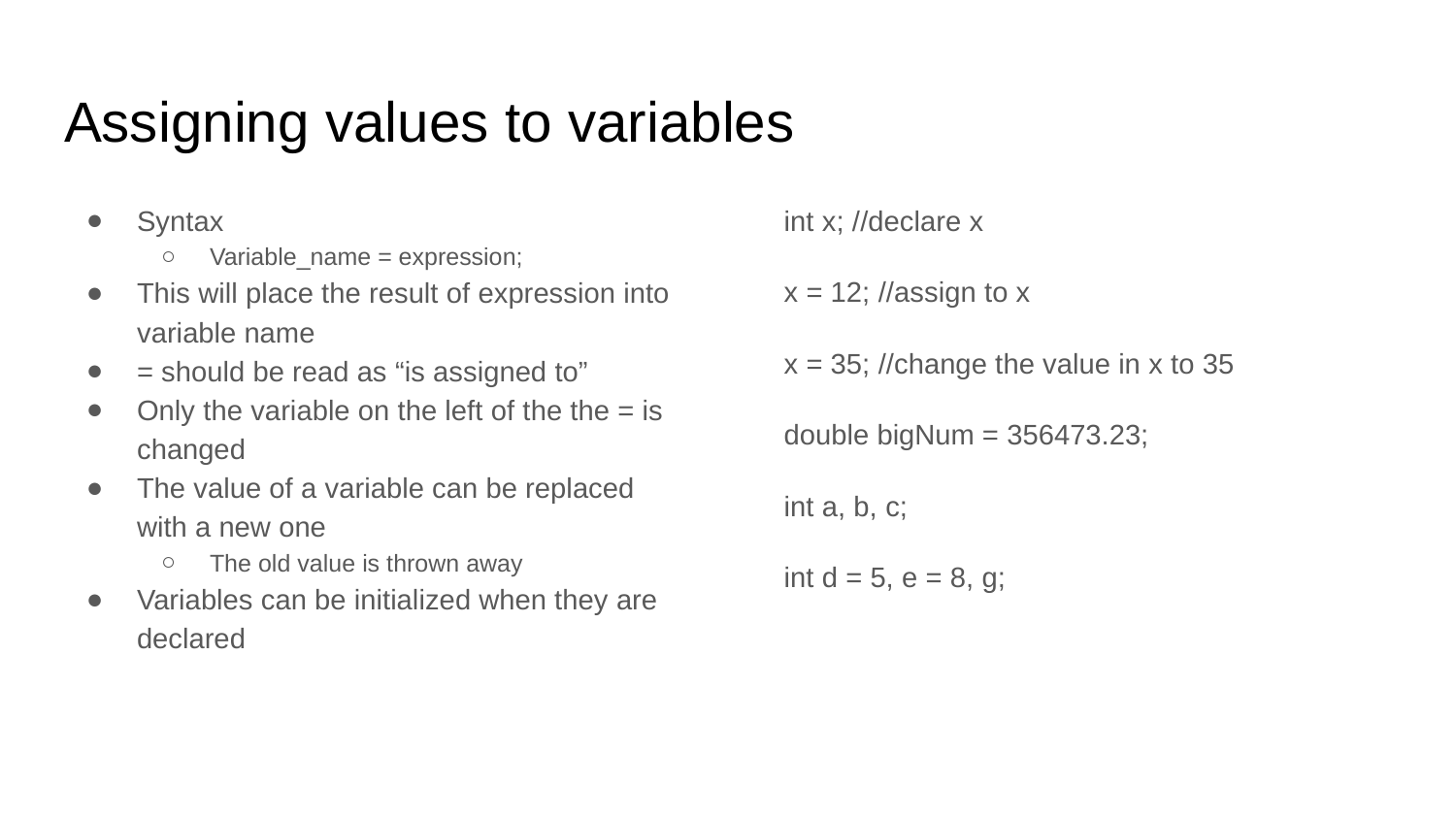

# Assigning values to variables
Syntax
Variable_name = expression;
This will place the result of expression into variable name
= should be read as “is assigned to”
Only the variable on the left of the the = is changed
The value of a variable can be replaced with a new one
The old value is thrown away
Variables can be initialized when they are declared
int x; //declare x
x = 12; //assign to x
x = 35; //change the value in x to 35
double bigNum = 356473.23;
int a, b, c;
int d = 5, e = 8, g;